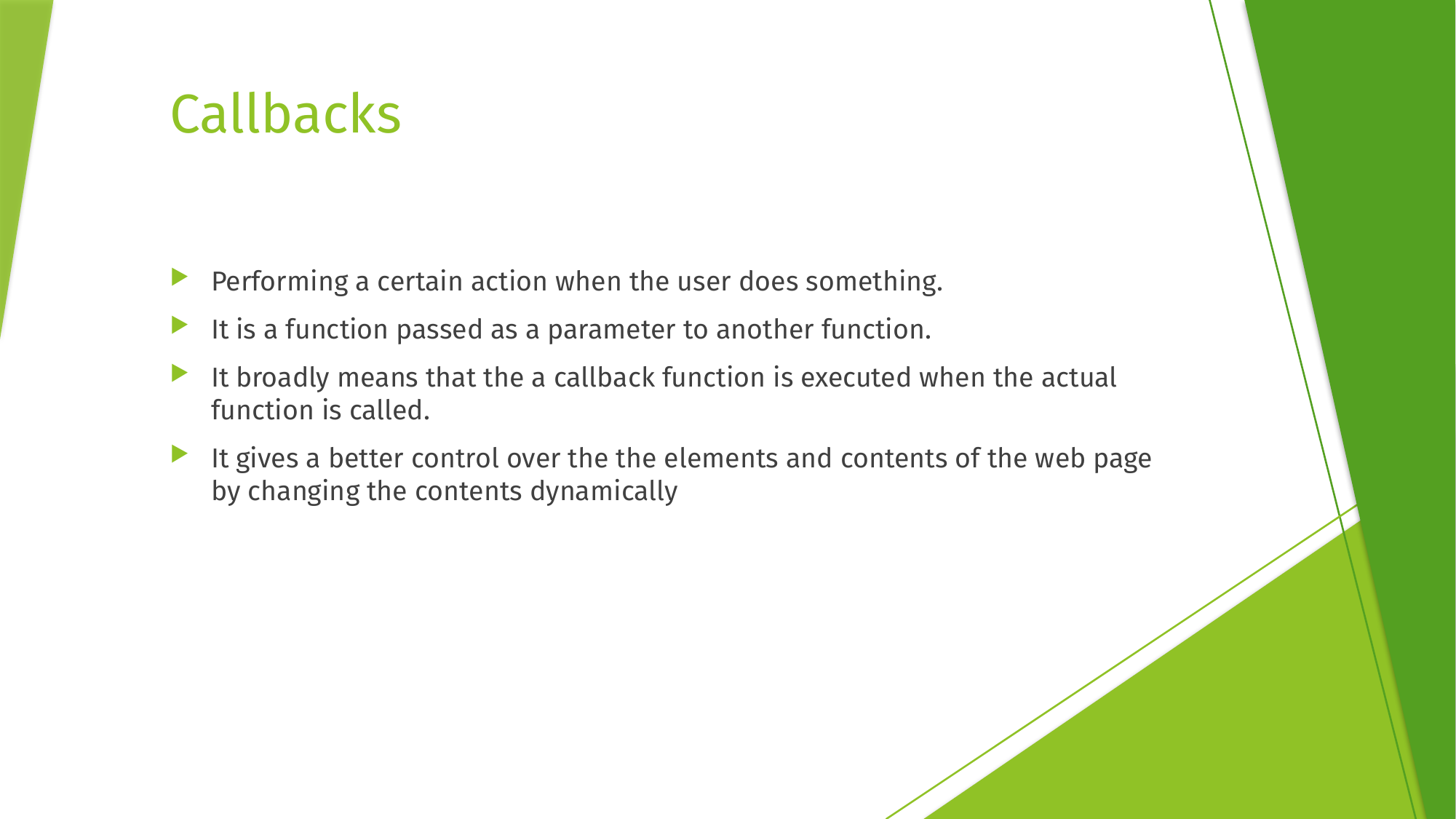

# Callbacks
Performing a certain action when the user does something.
It is a function passed as a parameter to another function.
It broadly means that the a callback function is executed when the actual function is called.
It gives a better control over the the elements and contents of the web page by changing the contents dynamically